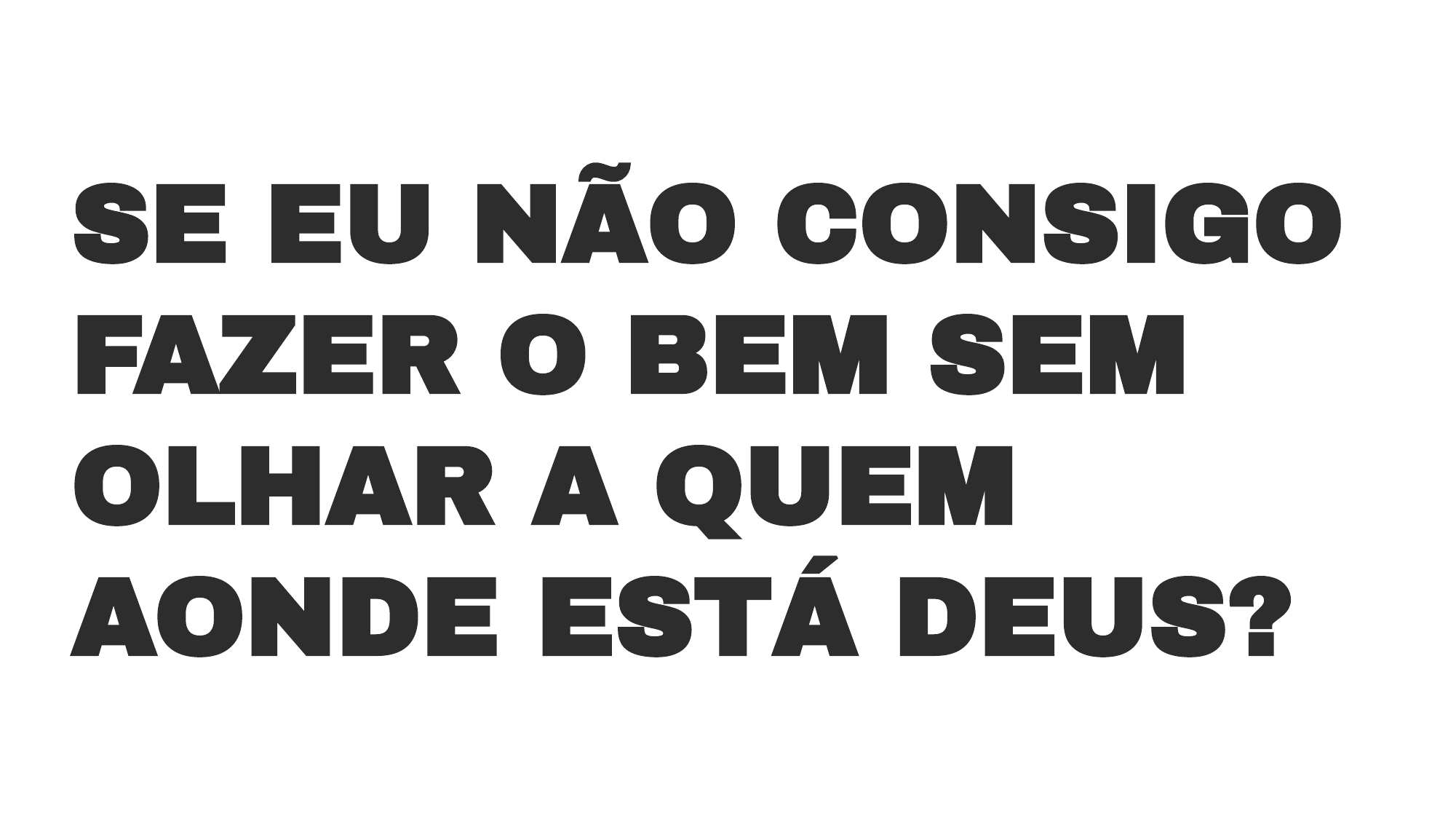

SE EU NÃO CONSIGO FAZER O BEM SEM OLHAR A QUEM
AONDE ESTÁ DEUS?